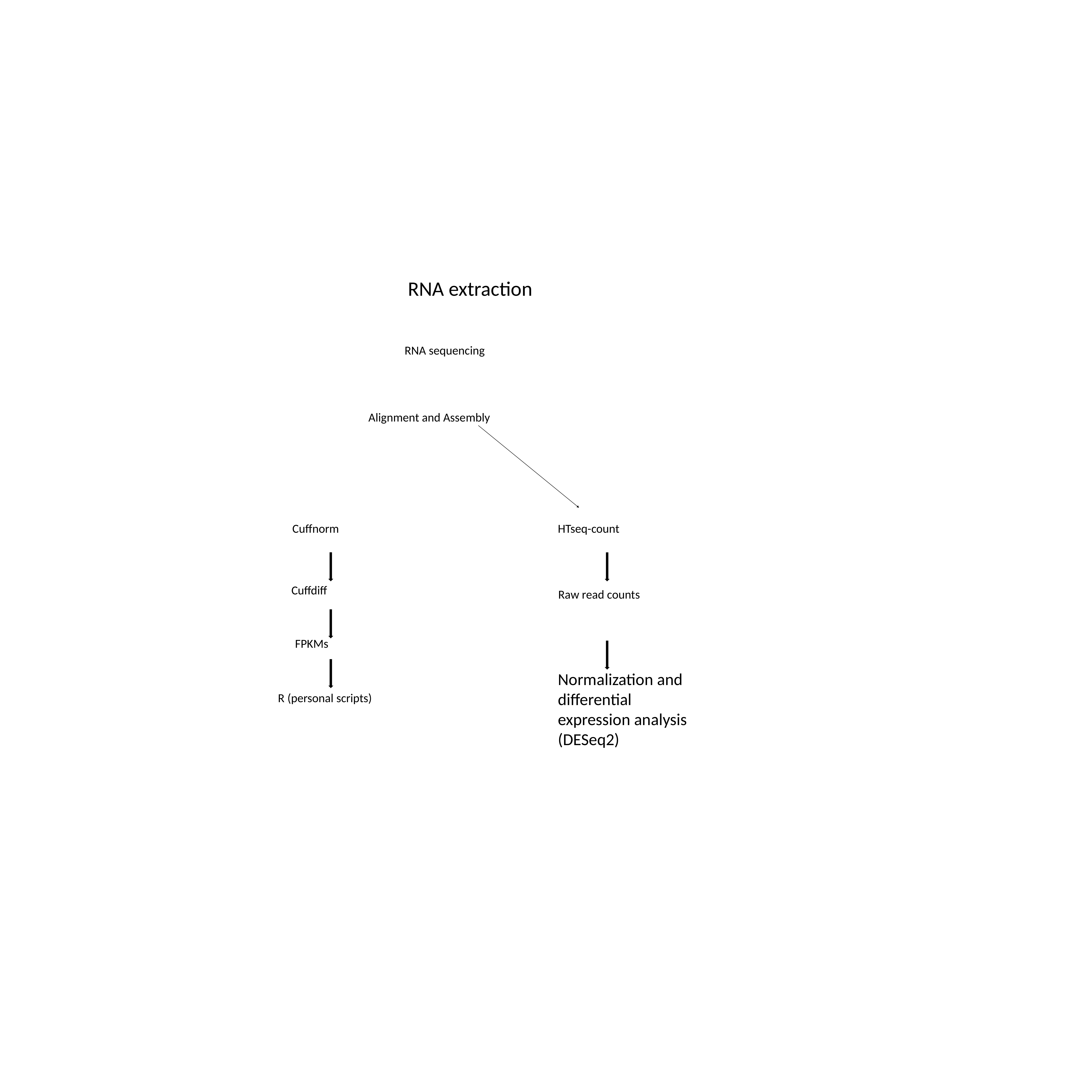

RNA extraction
RNA sequencing
Alignment and Assembly
HTseq-count
Cuffnorm

Cuffdiff
Raw read counts

FPKMs

Normalization and differential expression analysis (DESeq2)
R (personal scripts)